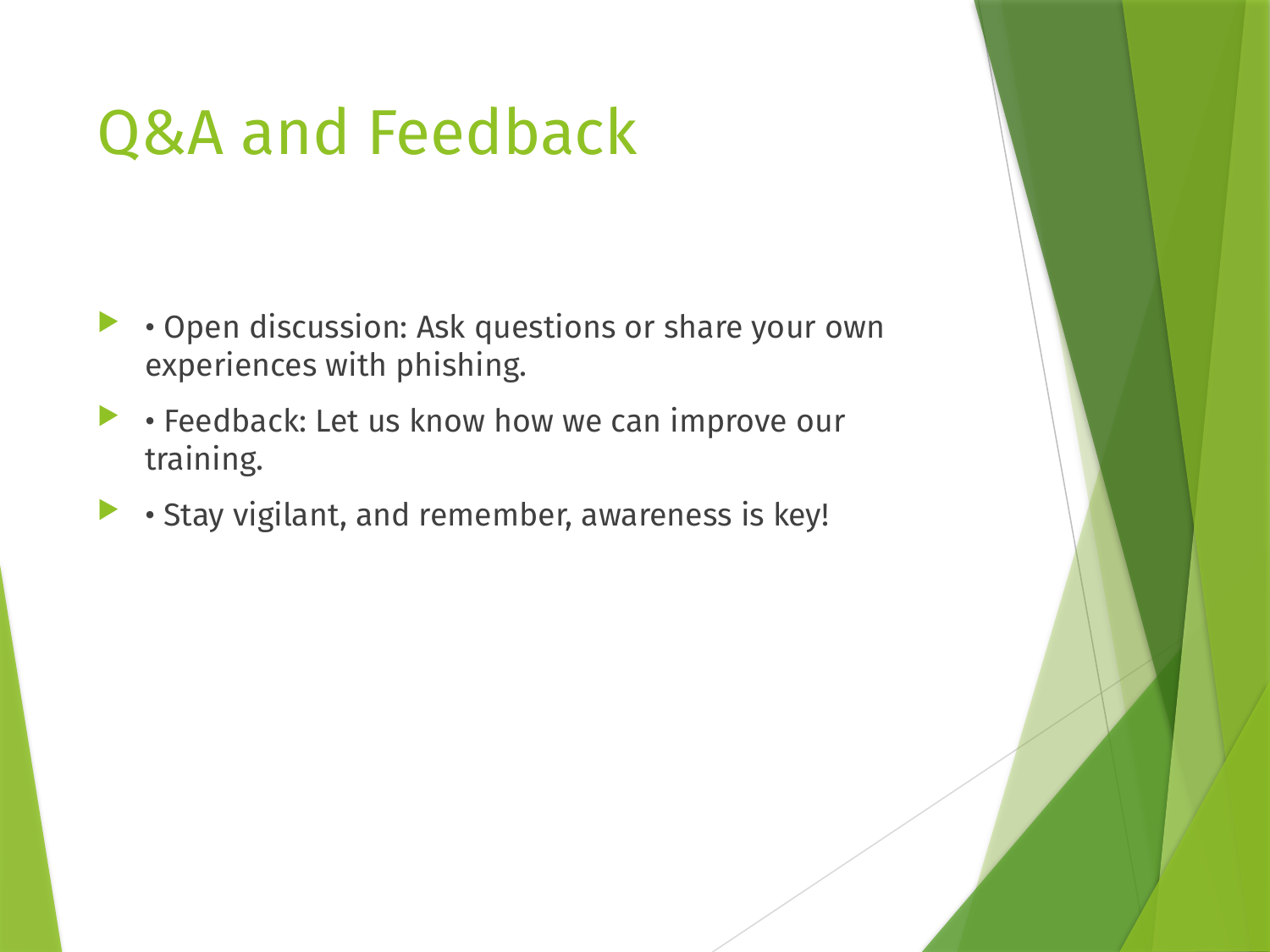

# Q&A and Feedback
• Open discussion: Ask questions or share your own experiences with phishing.
• Feedback: Let us know how we can improve our training.
• Stay vigilant, and remember, awareness is key!